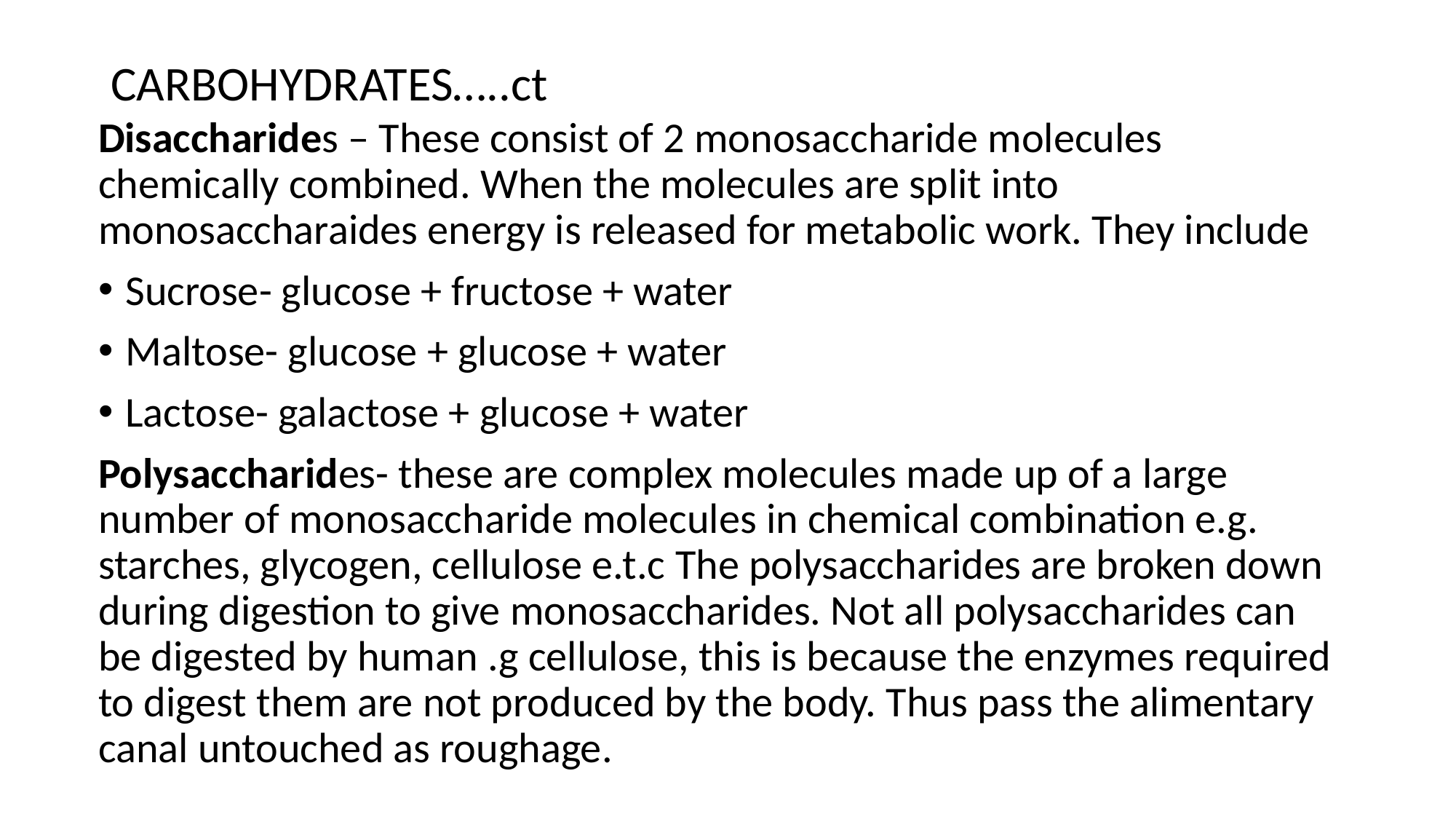

# CARBOHYDRATES…..ct
Disaccharides – These consist of 2 monosaccharide molecules chemically combined. When the molecules are split into monosaccharaides energy is released for metabolic work. They include
Sucrose- glucose + fructose + water
Maltose- glucose + glucose + water
Lactose- galactose + glucose + water
Polysaccharides- these are complex molecules made up of a large number of monosaccharide molecules in chemical combination e.g. starches, glycogen, cellulose e.t.c The polysaccharides are broken down during digestion to give monosaccharides. Not all polysaccharides can be digested by human .g cellulose, this is because the enzymes required to digest them are not produced by the body. Thus pass the alimentary canal untouched as roughage.